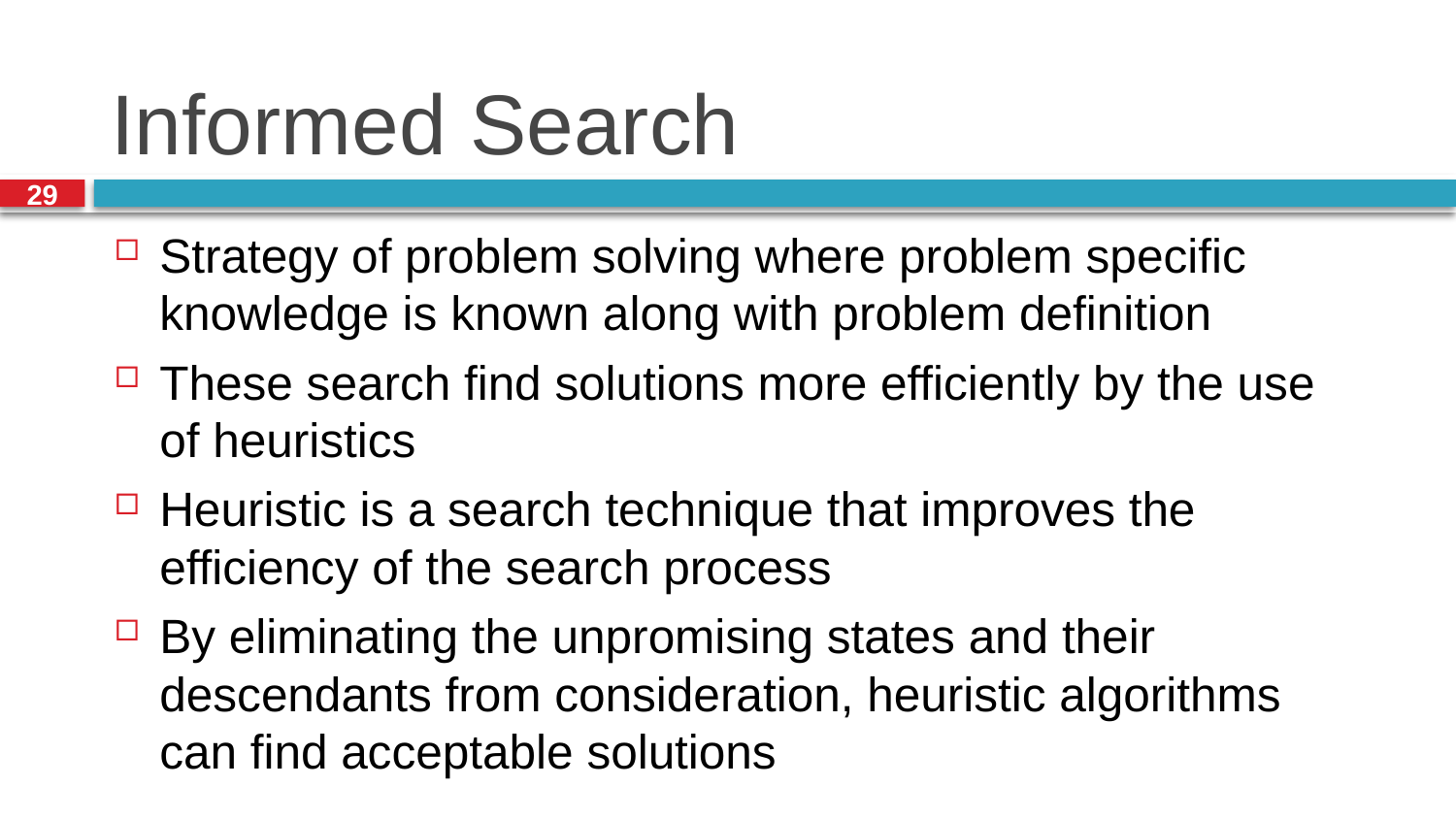

# Informed Search
29
Strategy of problem solving where problem specific knowledge is known along with problem definition
These search find solutions more efficiently by the use of heuristics
Heuristic is a search technique that improves the efficiency of the search process
By eliminating the unpromising states and their descendants from consideration, heuristic algorithms can find acceptable solutions